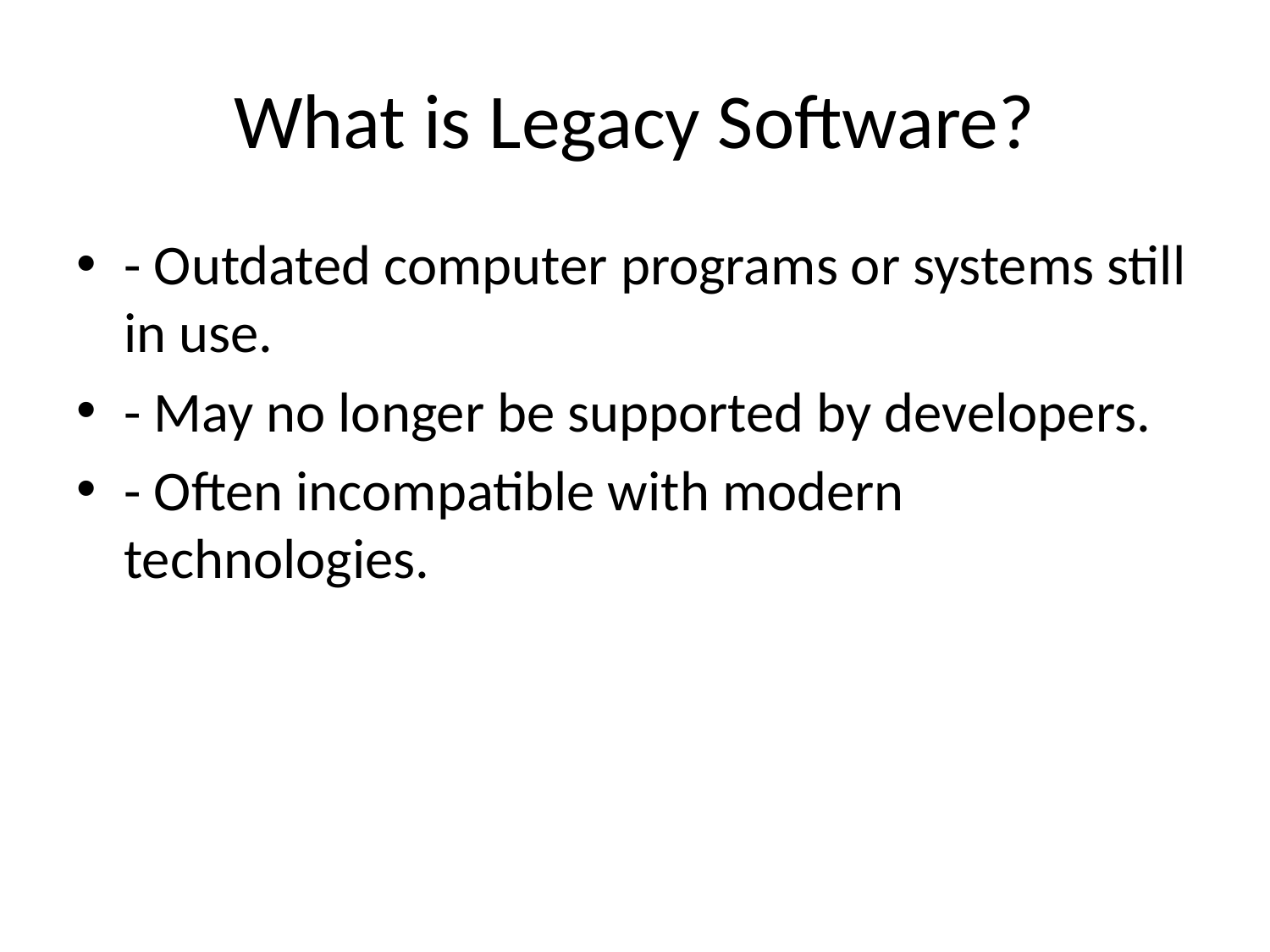

# What is Legacy Software?
- Outdated computer programs or systems still in use.
- May no longer be supported by developers.
- Often incompatible with modern technologies.